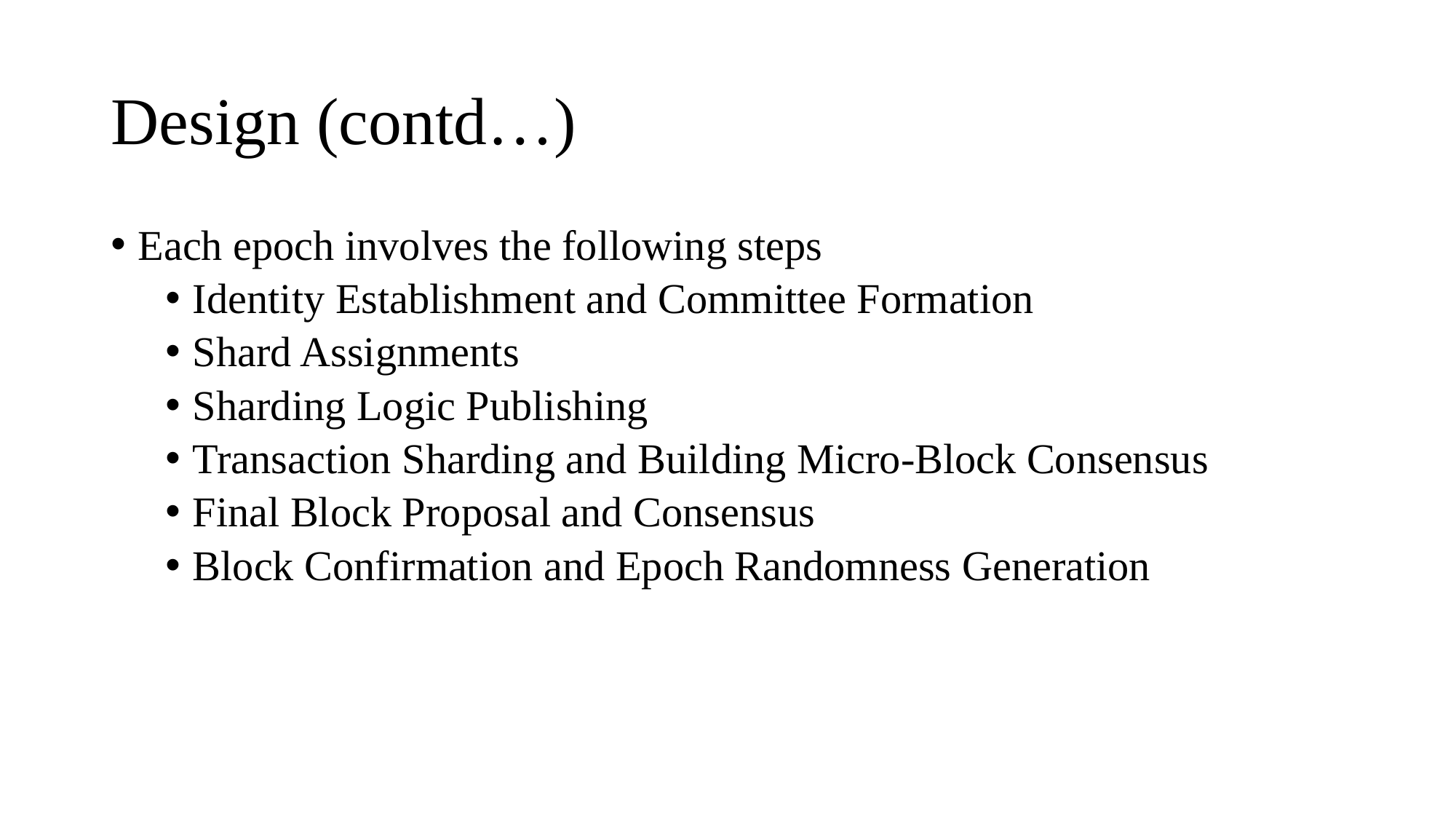

# Design (contd…)
Each epoch involves the following steps
Identity Establishment and Committee Formation
Shard Assignments
Sharding Logic Publishing
Transaction Sharding and Building Micro-Block Consensus
Final Block Proposal and Consensus
Block Confirmation and Epoch Randomness Generation